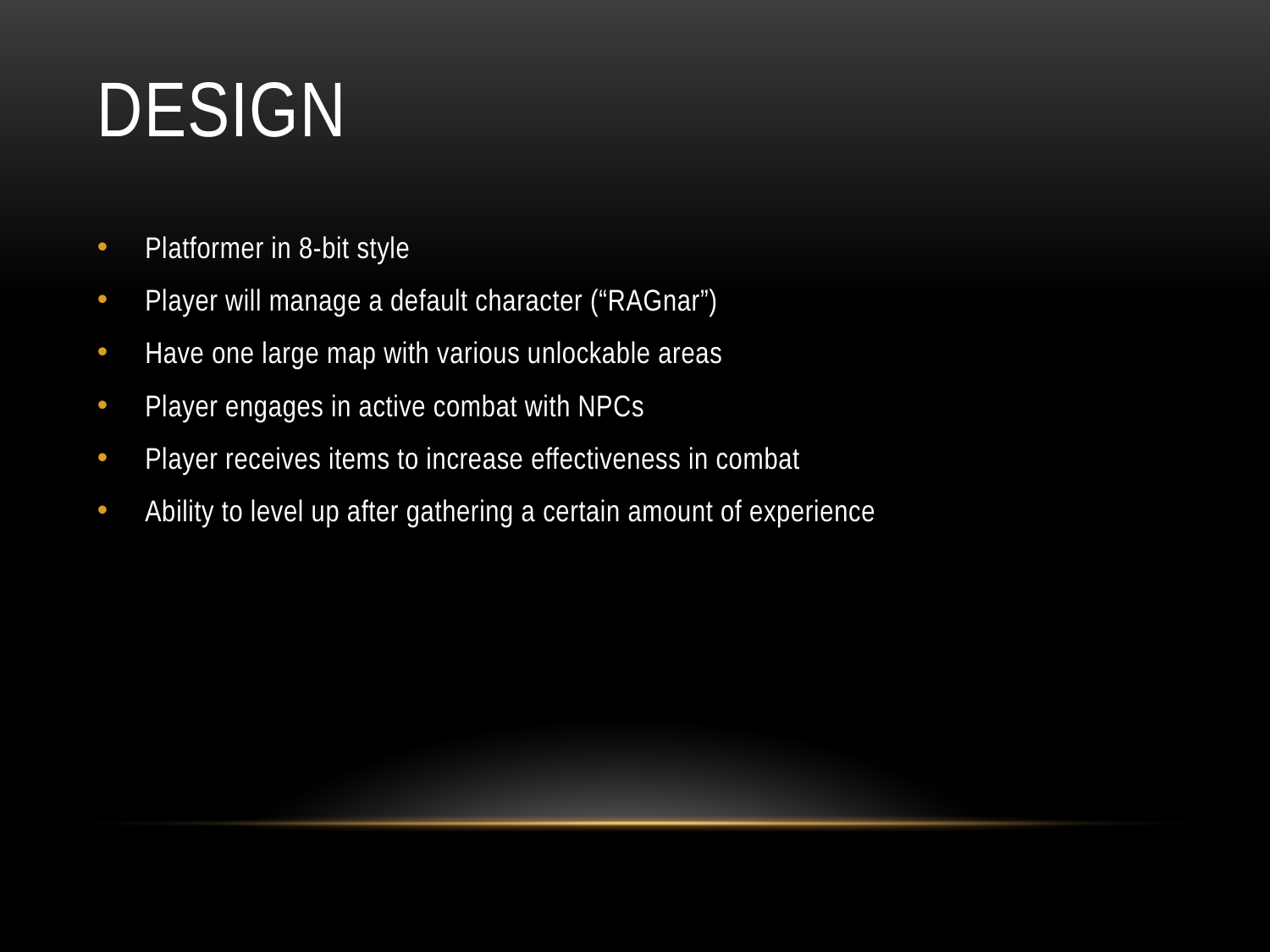

# Design
Platformer in 8-bit style
Player will manage a default character (“RAGnar”)
Have one large map with various unlockable areas
Player engages in active combat with NPCs
Player receives items to increase effectiveness in combat
Ability to level up after gathering a certain amount of experience